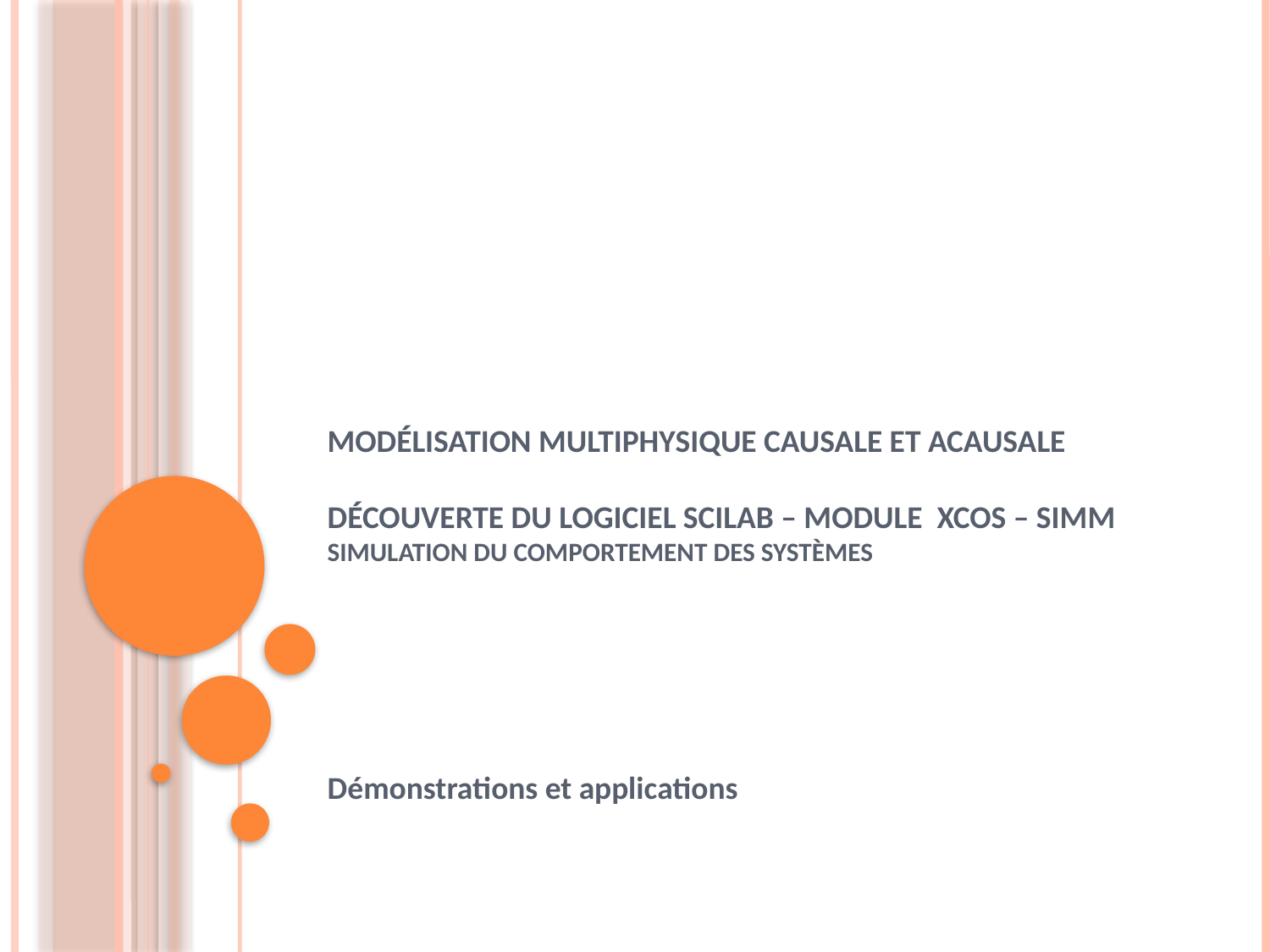

# Modélisation multiphysique causale et acausale Découverte du logiciel SCILAB – Module  Xcos – SIMM Simulation du comportement des systèmes
Démonstrations et applications